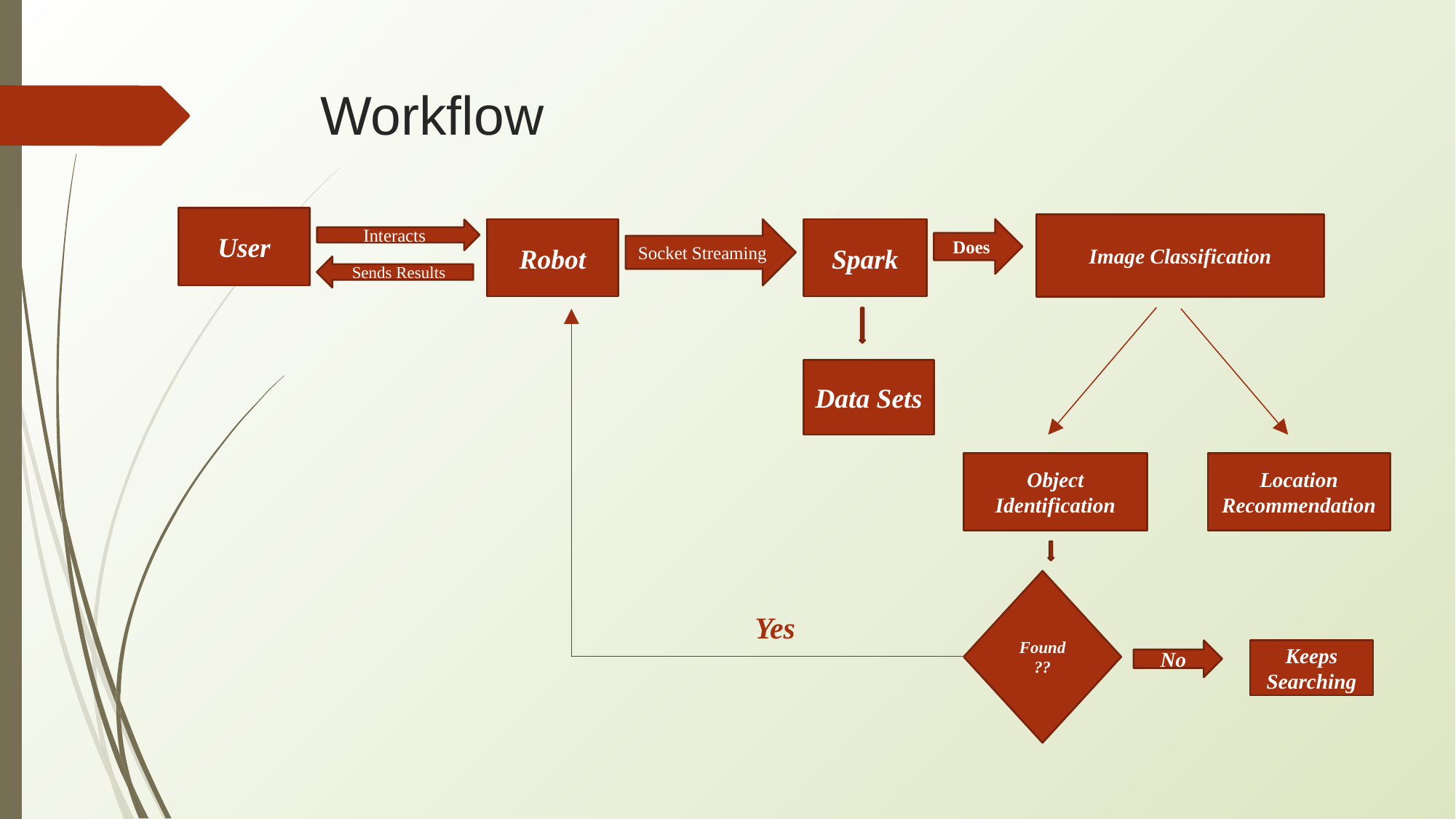

# Workflow

                    Yes
User
Image Classification
Robot
Socket Streaming
Spark
Does
Interacts

Data Sets
Object Identification
Location Recommendation
Sends Results

Found ??
No
Keeps Searching